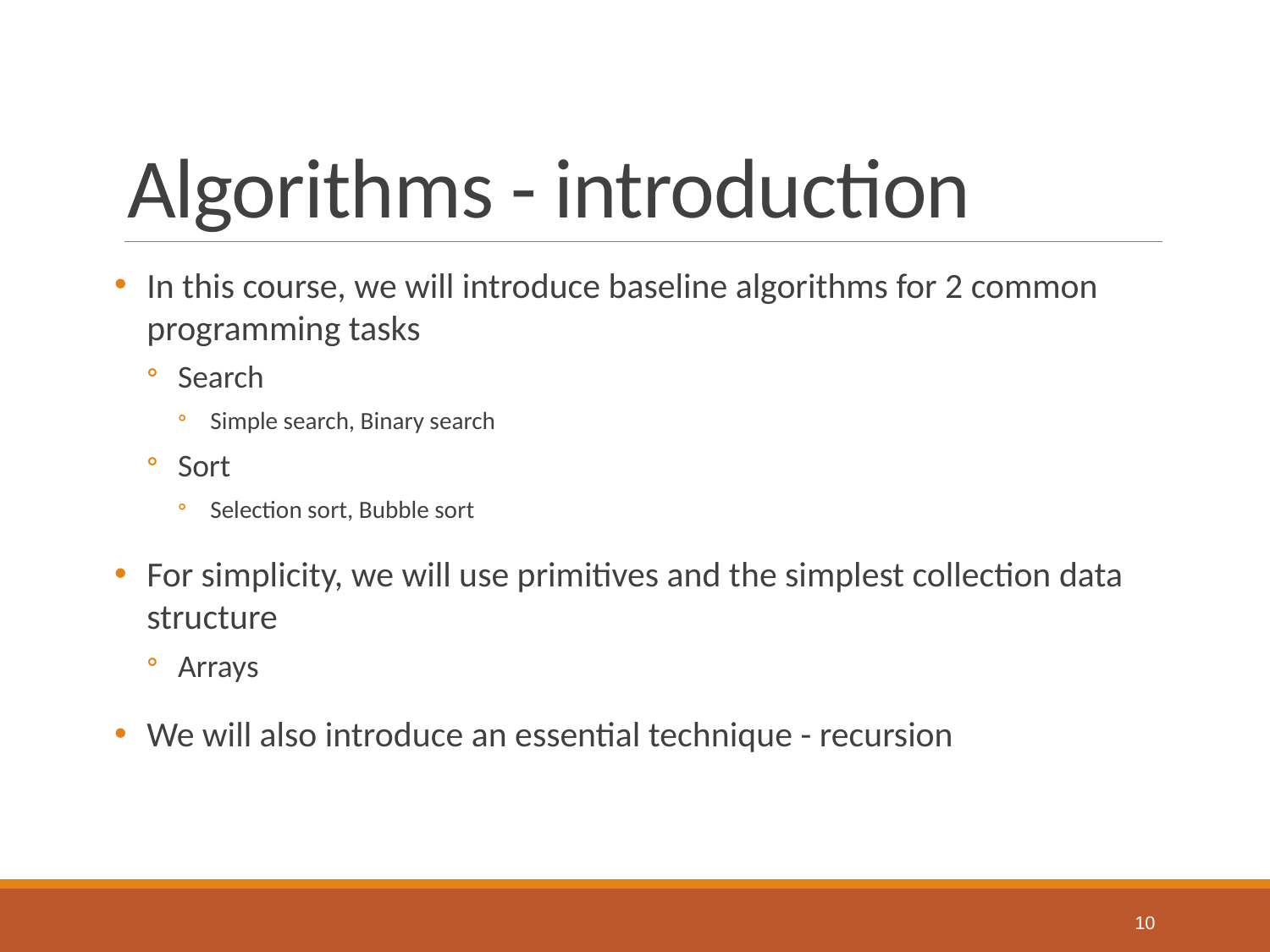

# Algorithms - introduction
In this course, we will introduce baseline algorithms for 2 common programming tasks
Search
Simple search, Binary search
Sort
Selection sort, Bubble sort
For simplicity, we will use primitives and the simplest collection data structure
Arrays
We will also introduce an essential technique - recursion
10